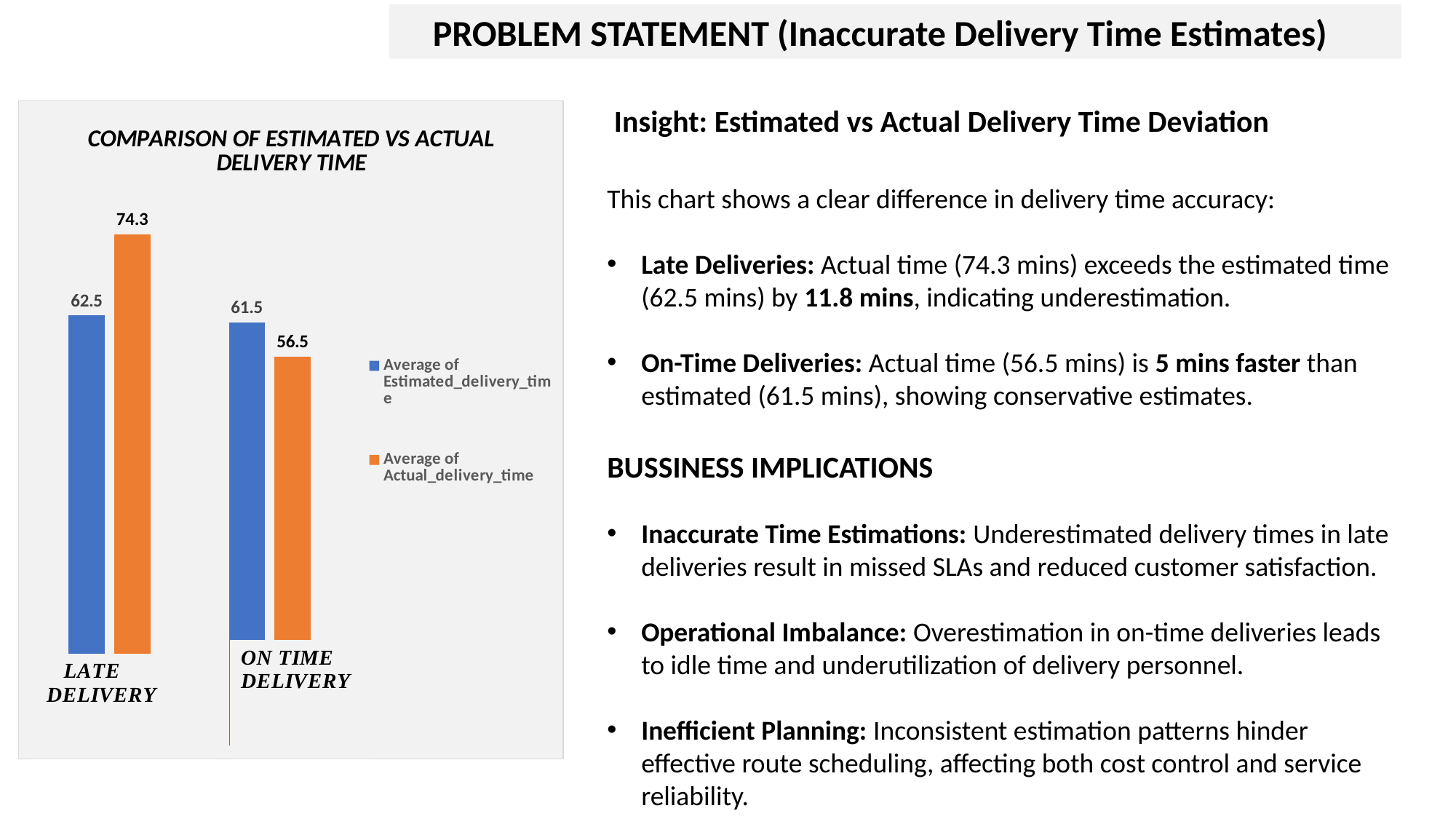

PROBLEM STATEMENT (Inaccurate Delivery Time Estimates)
 Insight: Estimated vs Actual Delivery Time Deviation

This chart shows a clear difference in delivery time accuracy:

Late Deliveries: Actual time (74.3 mins) exceeds the estimated time (62.5 mins) by 11.8 mins, indicating underestimation.

On-Time Deliveries: Actual time (56.5 mins) is 5 mins faster than estimated (61.5 mins), showing conservative estimates.

BUSSINESS IMPLICATIONS

Inaccurate Time Estimations: Underestimated delivery times in late deliveries result in missed SLAs and reduced customer satisfaction.

Operational Imbalance: Overestimation in on-time deliveries leads to idle time and underutilization of delivery personnel.

Inefficient Planning: Inconsistent estimation patterns hinder effective route scheduling, affecting both cost control and service reliability.

### Chart: COMPARISON OF ESTIMATED VS ACTUAL DELIVERY TIME

| Category | Average of Estimated_delivery_time | Average of Actual_delivery_time |
|---|---|---|
| No | 62.51156812339332 | 74.27065736320235 |
| Yes | 61.494159681187305 | 56.51848289130136 |